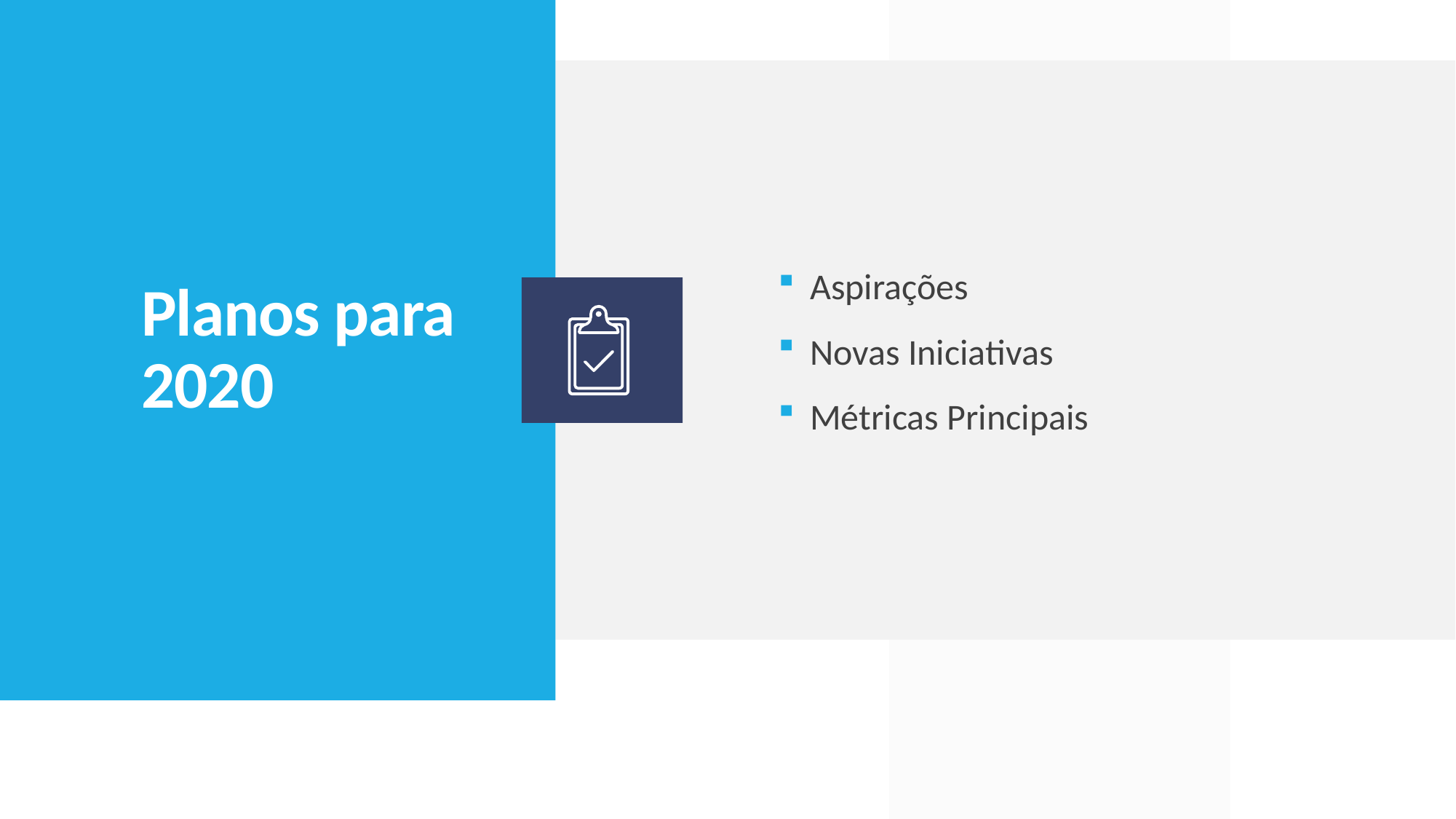

Aspirações
Novas Iniciativas
Métricas Principais
# Planos para 2020